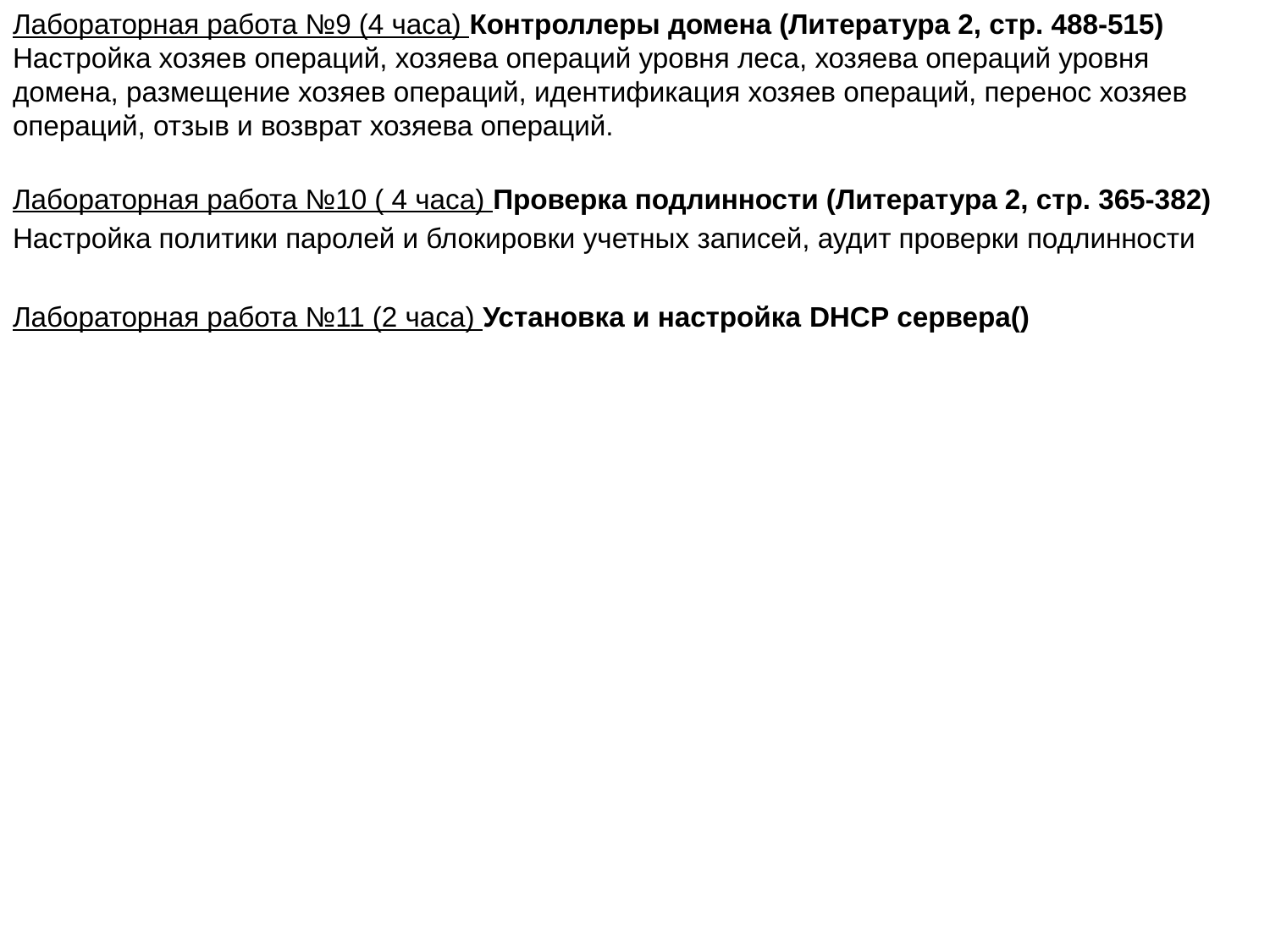

# Лабораторная работа №9 (4 часа) Контроллеры домена (Литература 2, стр. 488-515)
Настройка хозяев операций, хозяева операций уровня леса, хозяева операций уровня домена, размещение хозяев операций, идентификация хозяев операций, перенос хозяев операций, отзыв и возврат хозяева операций.

Лабораторная работа №10 ( 4 часа) Проверка подлинности (Литература 2, стр. 365-382)
Настройка политики паролей и блокировки учетных записей, аудит проверки подлинности

Лабораторная работа №11 (2 часа) Установка и настройка DHCP сервера()